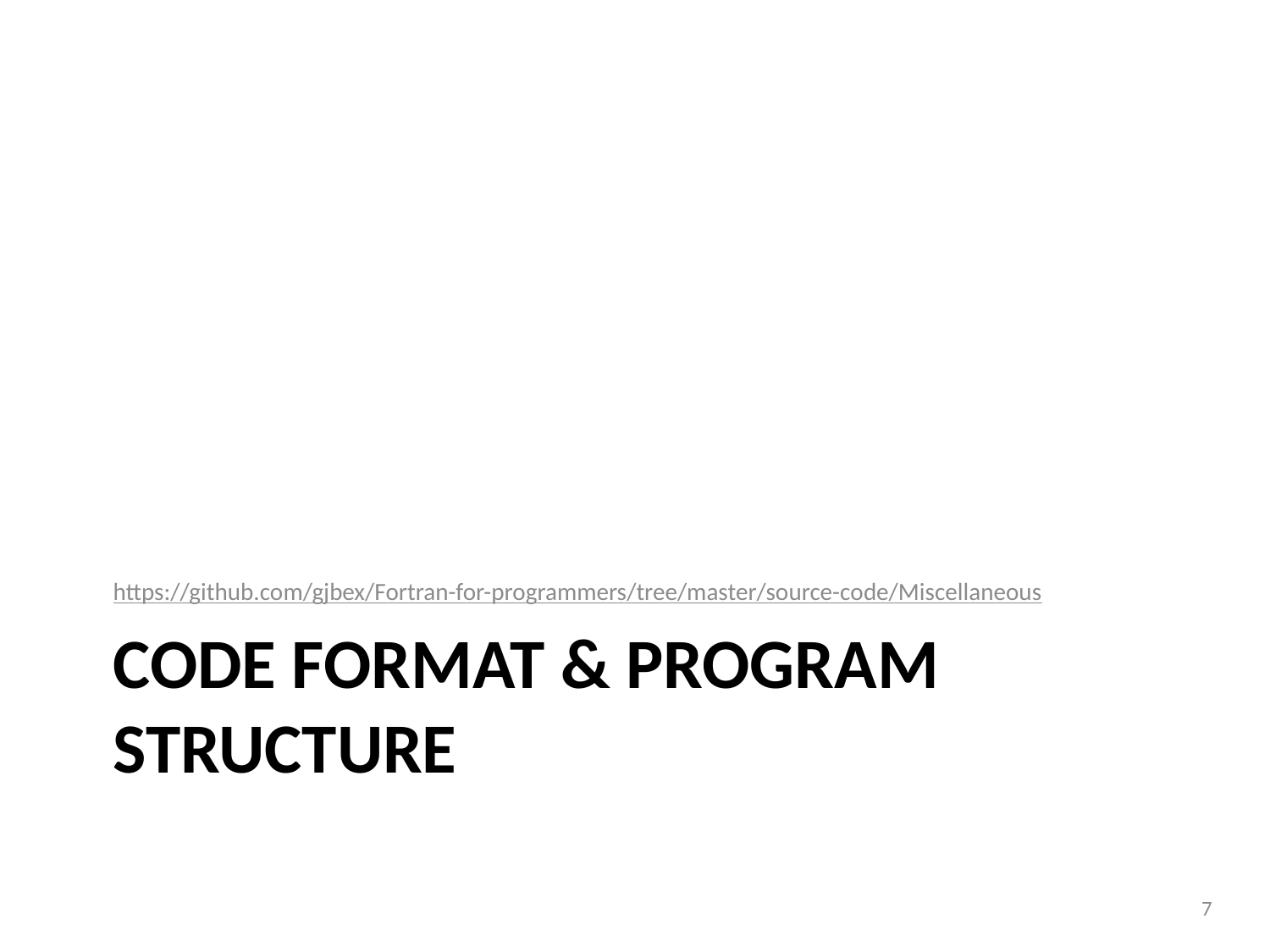

https://github.com/gjbex/Fortran-for-programmers/tree/master/source-code/Miscellaneous
# Code format & program structure
7